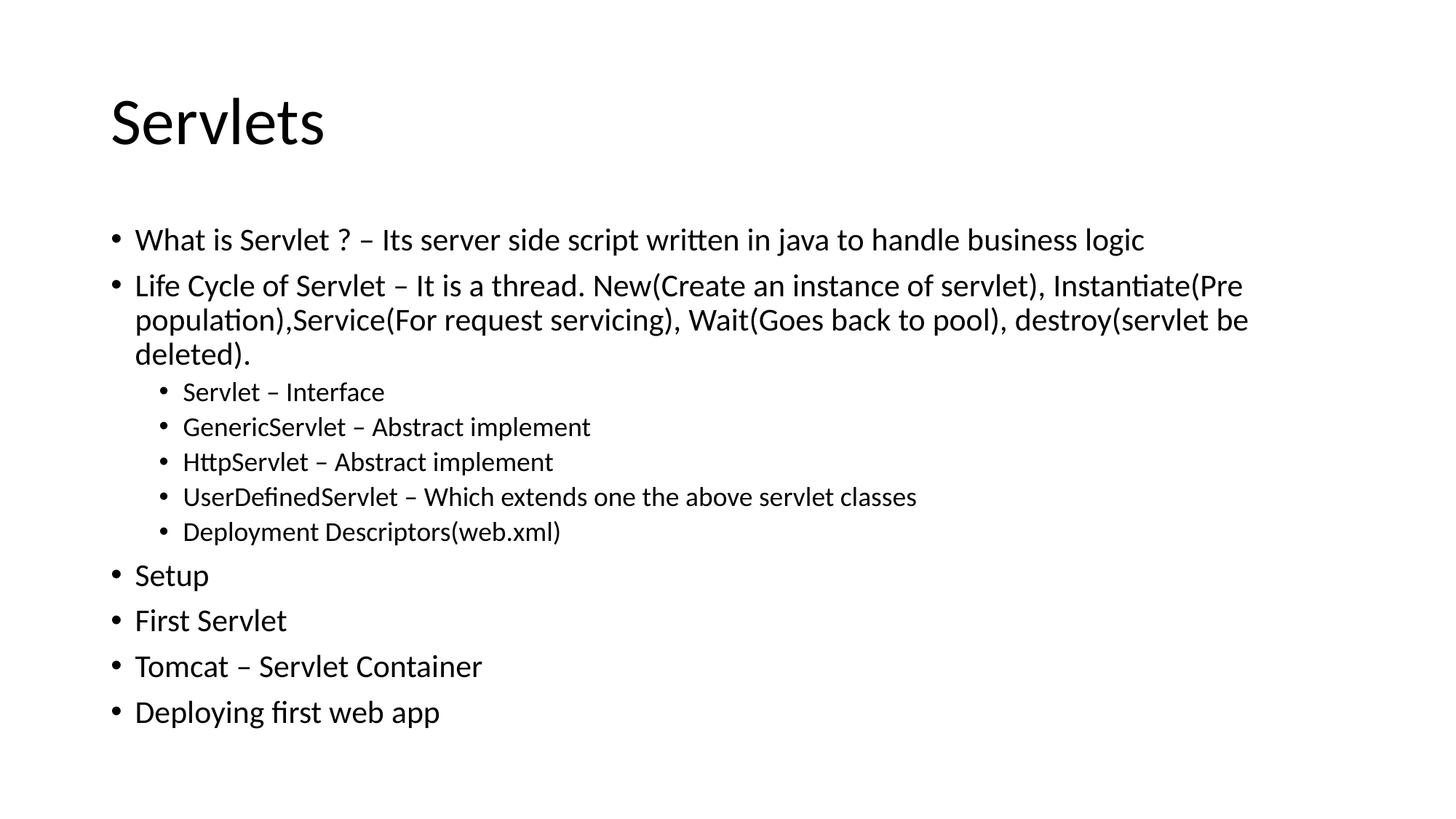

# Servlets
What is Servlet ? – Its server side script written in java to handle business logic
Life Cycle of Servlet – It is a thread. New(Create an instance of servlet), Instantiate(Pre population),Service(For request servicing), Wait(Goes back to pool), destroy(servlet be deleted).
Servlet – Interface
GenericServlet – Abstract implement
HttpServlet – Abstract implement
UserDefinedServlet – Which extends one the above servlet classes
Deployment Descriptors(web.xml)
Setup
First Servlet
Tomcat – Servlet Container
Deploying first web app